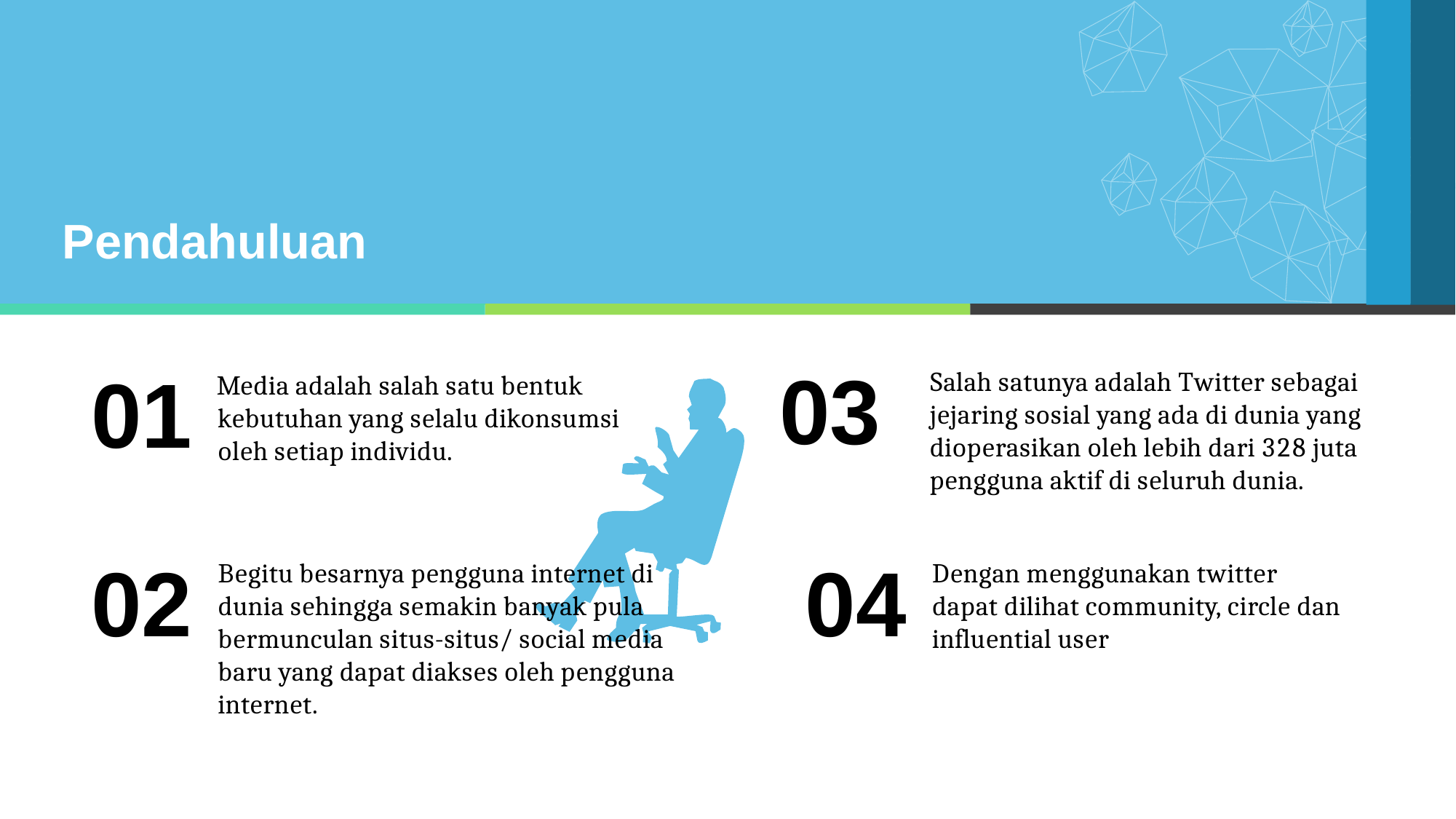

Pendahuluan
03
Salah satunya adalah Twitter sebagai jejaring sosial yang ada di dunia yang dioperasikan oleh lebih dari 328 juta pengguna aktif di seluruh dunia.
01
Media adalah salah satu bentuk kebutuhan yang selalu dikonsumsi oleh setiap individu.

02
Begitu besarnya pengguna internet di dunia sehingga semakin banyak pula bermunculan situs-situs/ social media baru yang dapat diakses oleh pengguna internet.
04
Dengan menggunakan twitter dapat dilihat community, circle dan influential user